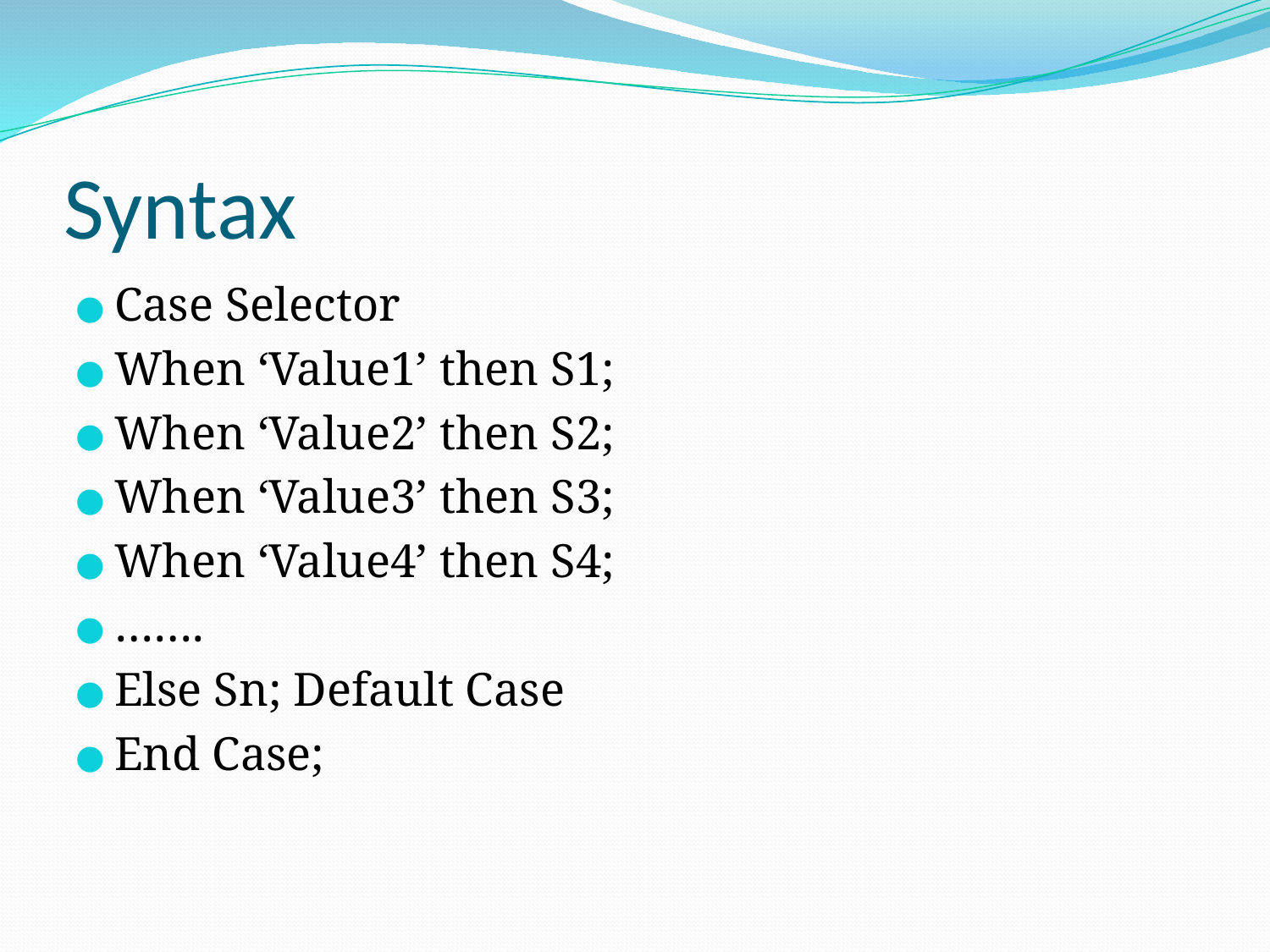

# Syntax
Case Selector
When ‘Value1’ then S1;
When ‘Value2’ then S2;
When ‘Value3’ then S3;
When ‘Value4’ then S4;
…….
Else Sn; Default Case
End Case;